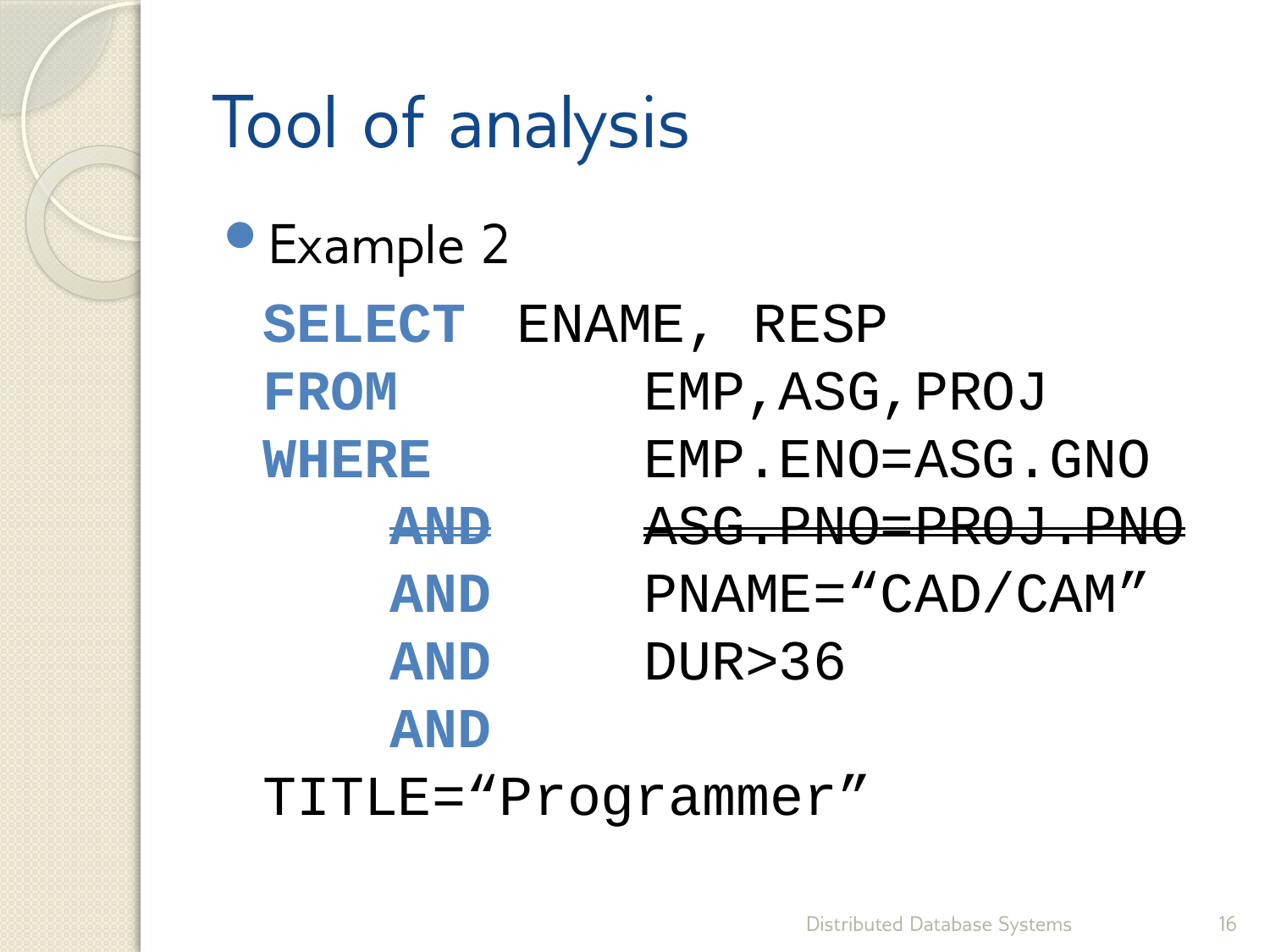

# Tool of analysis
Example 2
	SELECT	ENAME, RESP
FROM		EMP,ASG,PROJ
WHERE		EMP.ENO=ASG.GNO
	AND		ASG.PNO=PROJ.PNO
	AND		PNAME=“CAD/CAM”
	AND		DUR>36
	AND		TITLE=“Programmer”

Distributed Database Systems
16